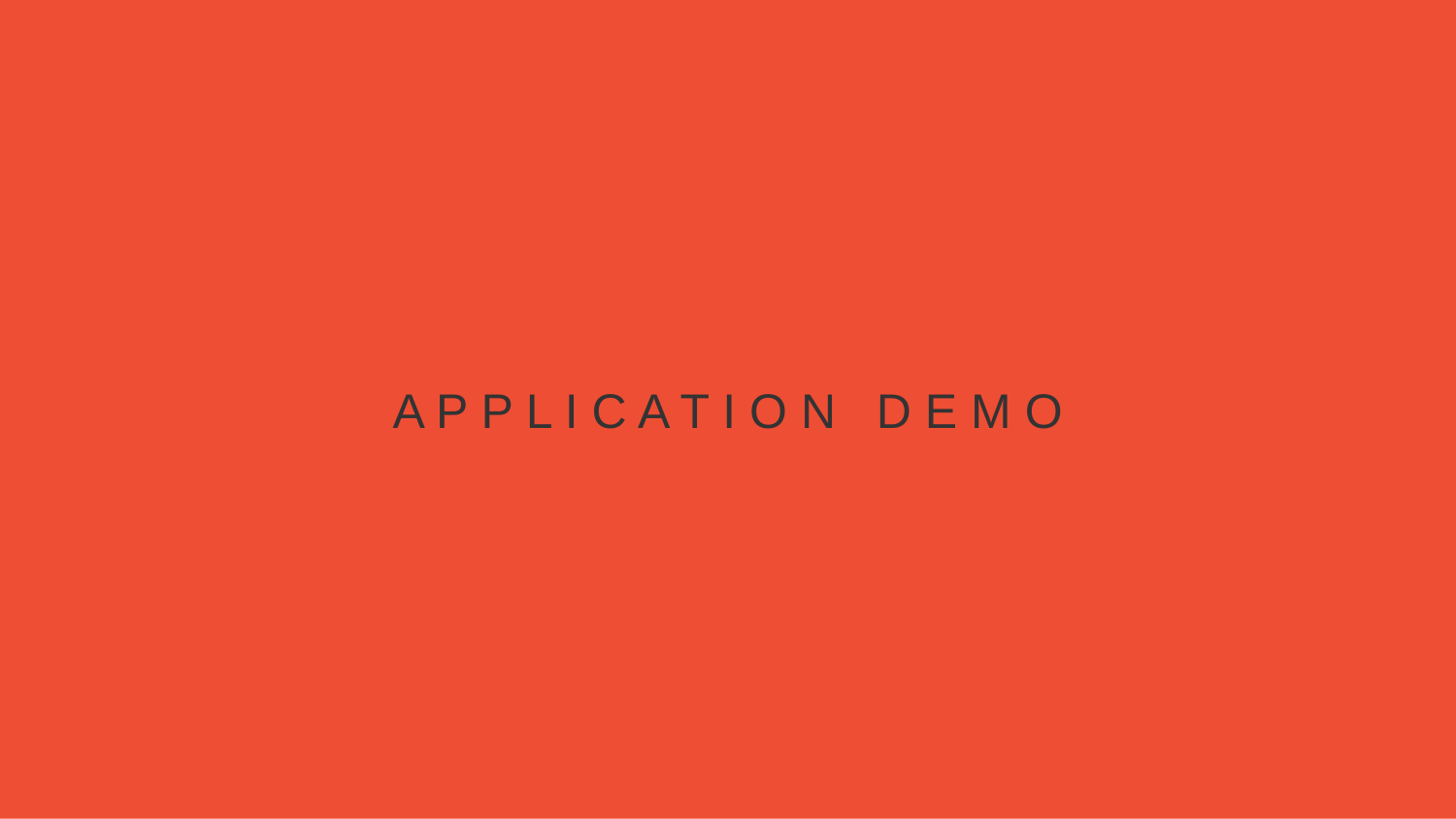

A P P L I C A T I O N   D E M O